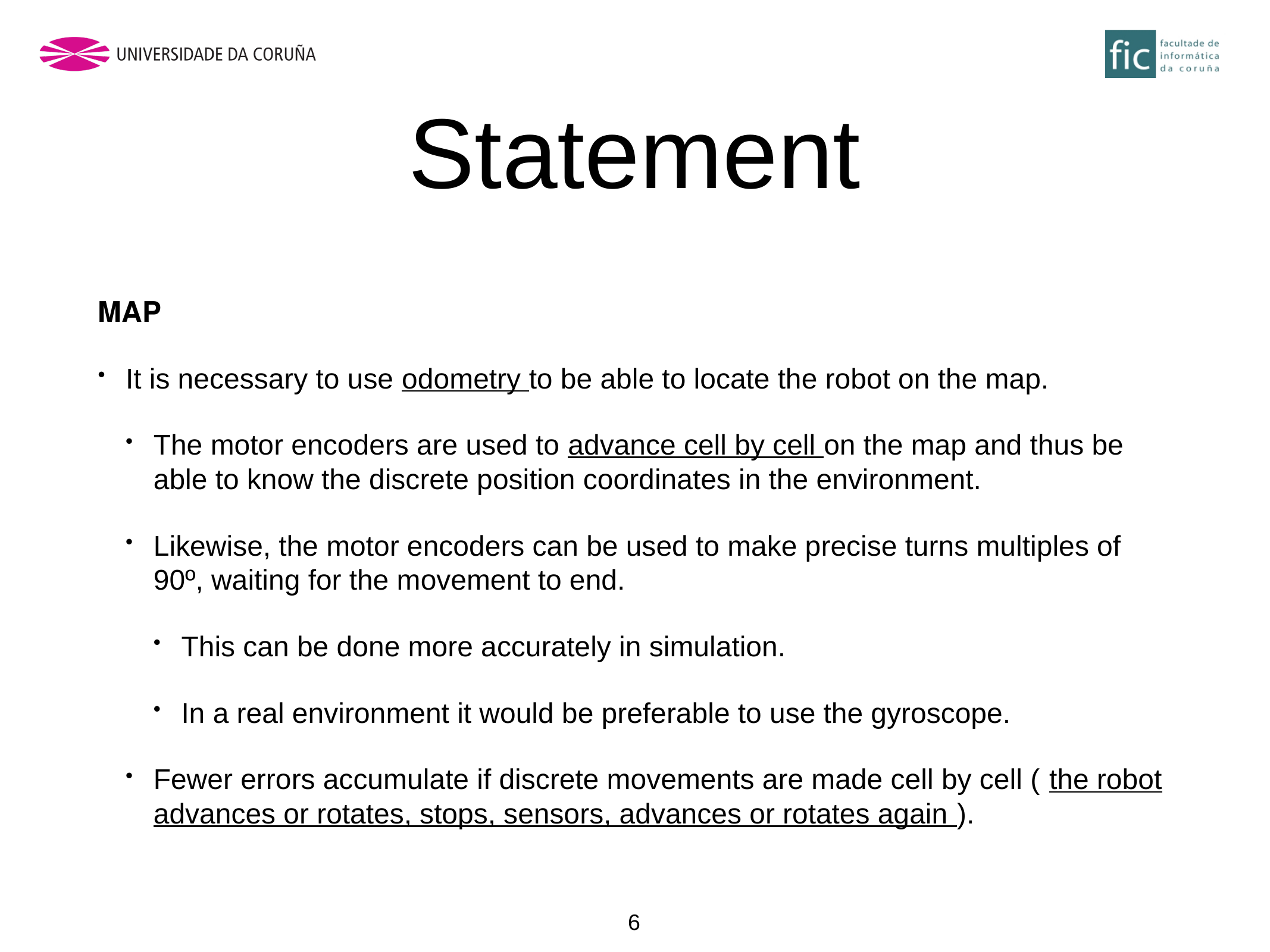

# Statement
MAP
It is necessary to use odometry to be able to locate the robot on the map.
The motor encoders are used to advance cell by cell on the map and thus be able to know the discrete position coordinates in the environment.
Likewise, the motor encoders can be used to make precise turns multiples of 90º, waiting for the movement to end.
This can be done more accurately in simulation.
In a real environment it would be preferable to use the gyroscope.
Fewer errors accumulate if discrete movements are made cell by cell ( the robot advances or rotates, stops, sensors, advances or rotates again ).
6